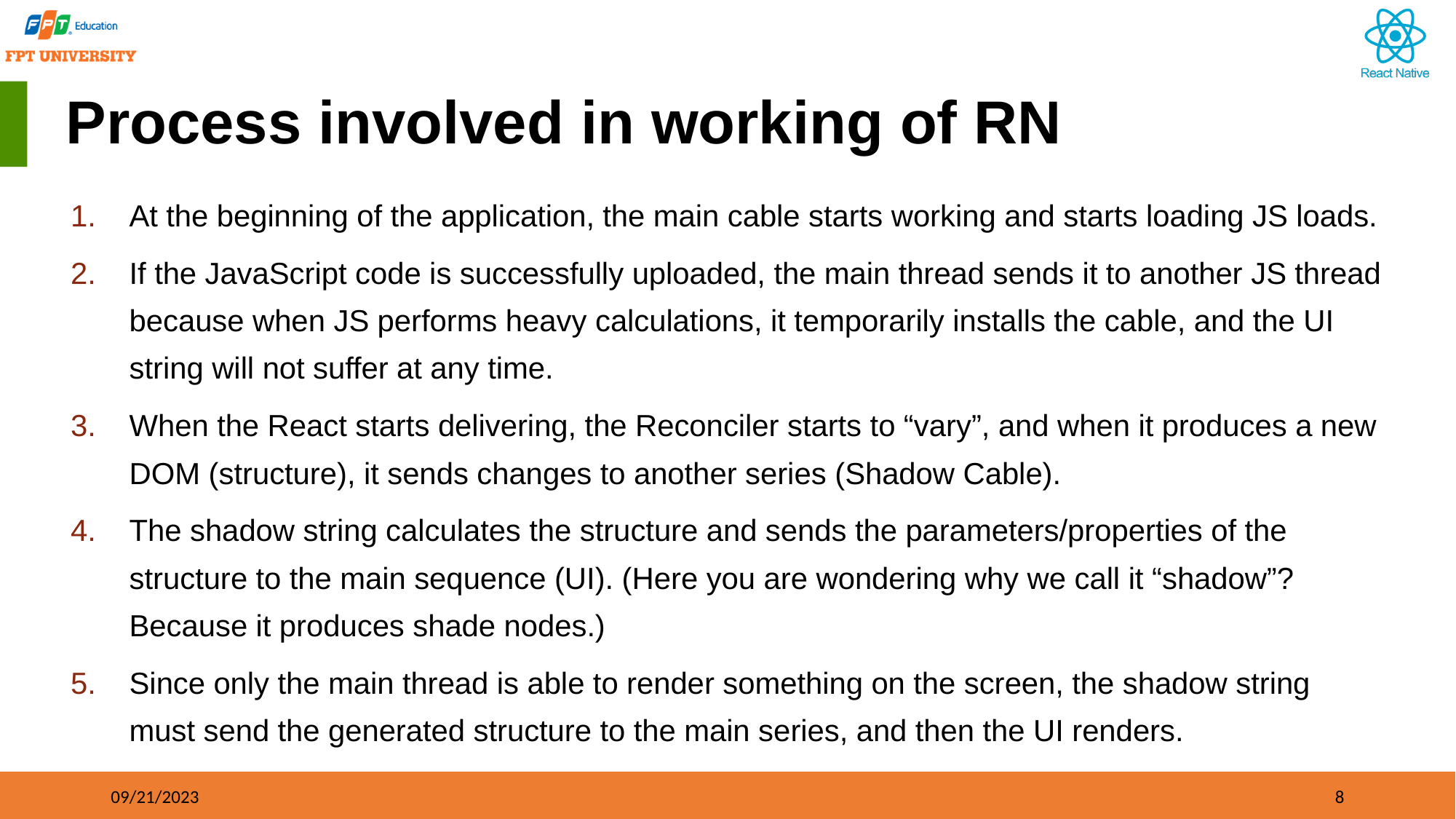

# Process involved in working of RN
At the beginning of the application, the main cable starts working and starts loading JS loads.
If the JavaScript code is successfully uploaded, the main thread sends it to another JS thread because when JS performs heavy calculations, it temporarily installs the cable, and the UI string will not suffer at any time.
When the React starts delivering, the Reconciler starts to “vary”, and when it produces a new DOM (structure), it sends changes to another series (Shadow Cable).
The shadow string calculates the structure and sends the parameters/properties of the structure to the main sequence (UI). (Here you are wondering why we call it “shadow”? Because it produces shade nodes.)
Since only the main thread is able to render something on the screen, the shadow string must send the generated structure to the main series, and then the UI renders.

09/21/2023
8